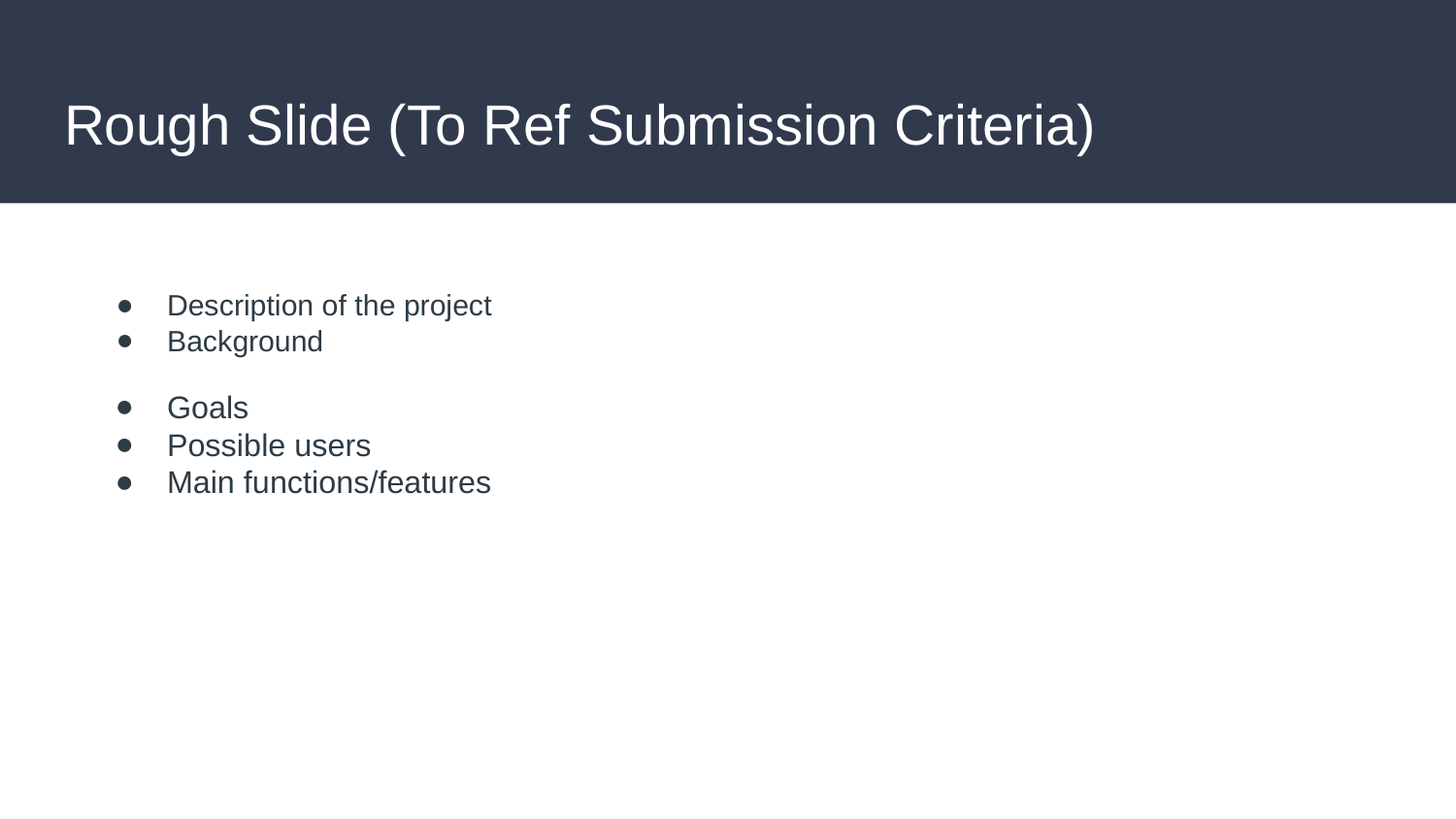

# Rough Slide (To Ref Submission Criteria)
Description of the project
Background
Goals
Possible users
Main functions/features